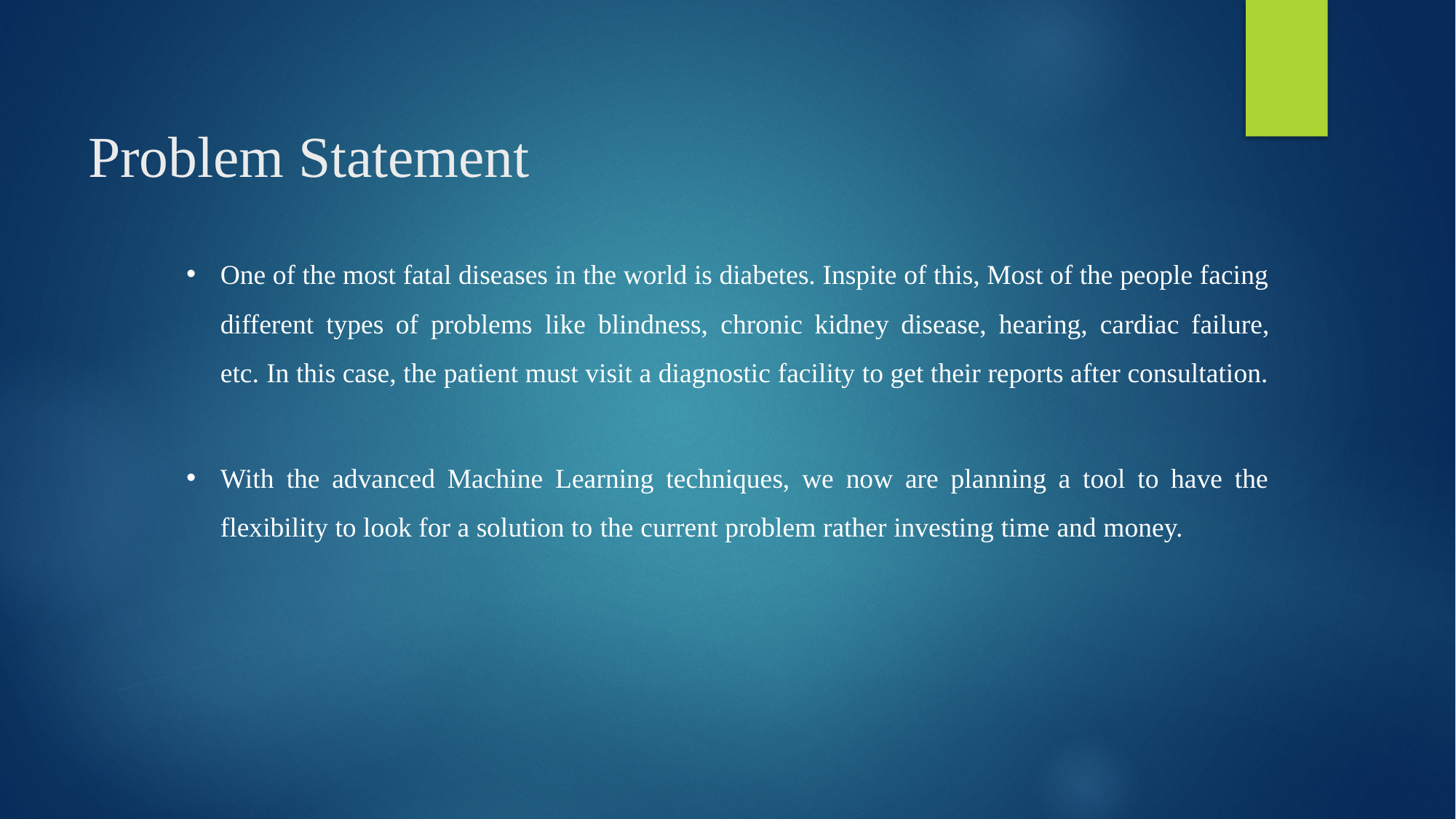

# Problem Statement
One of the most fatal diseases in the world is diabetes. Inspite of this, Most of the people facing different types of problems like blindness, chronic kidney disease, hearing, cardiac failure, etc. In this case, the patient must visit a diagnostic facility to get their reports after consultation.

With the advanced Machine Learning techniques, we now are planning a tool to have the flexibility to look for a solution to the current problem rather investing time and money.